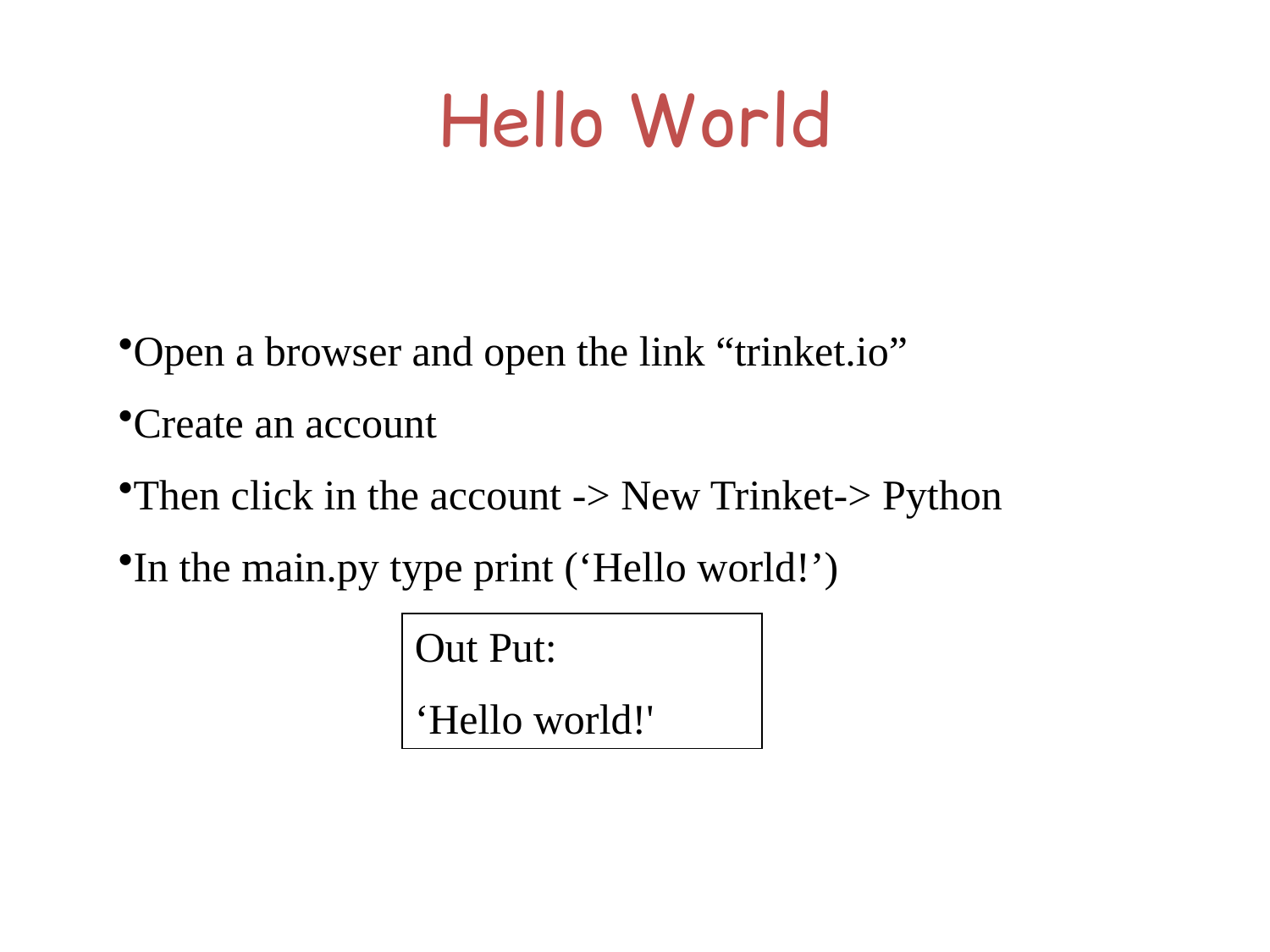

# Hello World
Open a browser and open the link “trinket.io”
Create an account
Then click in the account -> New Trinket-> Python
In the main.py type print (‘Hello world!’)
Out Put:
‘Hello world!'